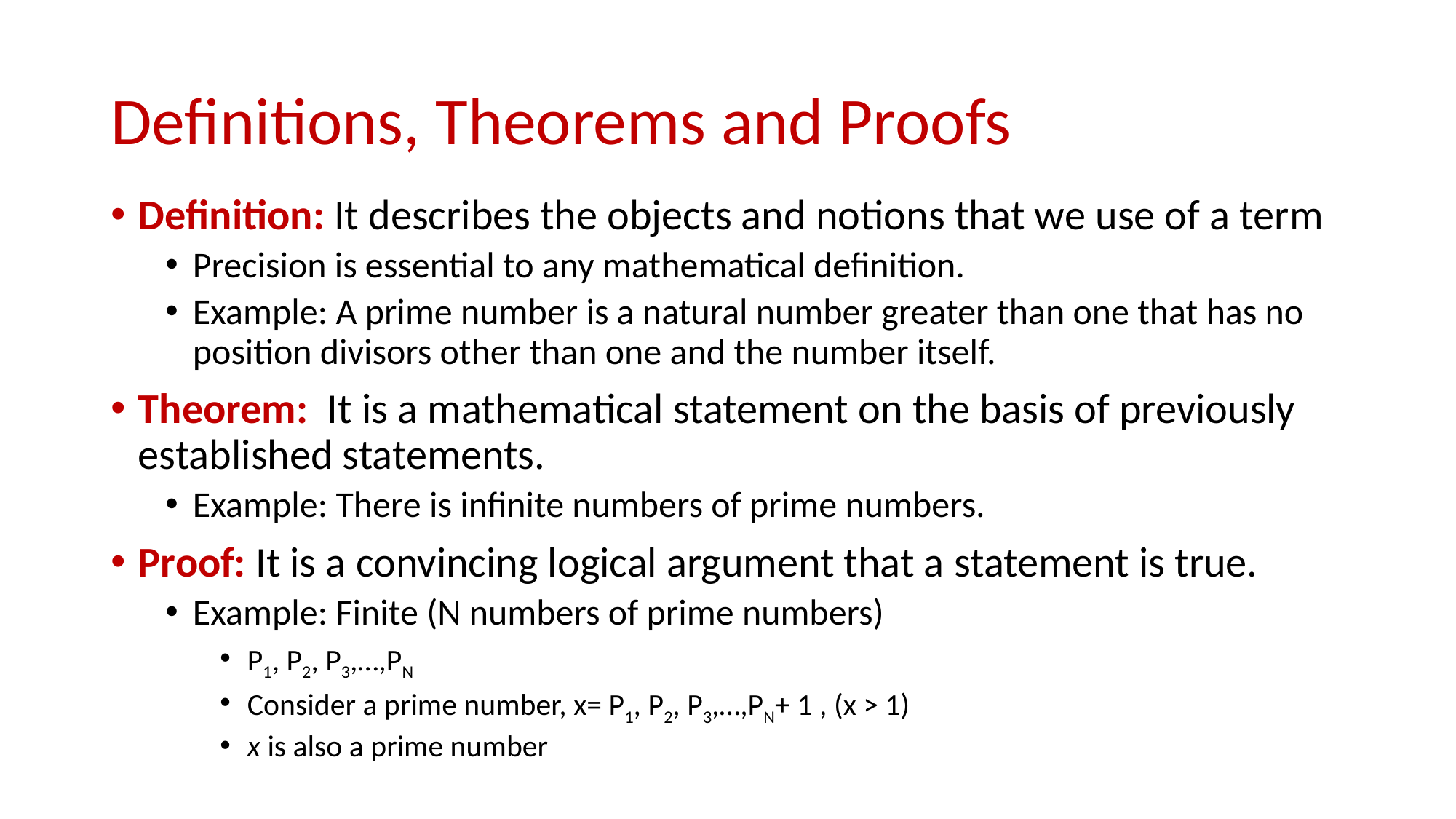

# Definitions, Theorems and Proofs
Definition: It describes the objects and notions that we use of a term
Precision is essential to any mathematical definition.
Example: A prime number is a natural number greater than one that has no position divisors other than one and the number itself.
Theorem:  It is a mathematical statement on the basis of previously established statements.
Example: There is infinite numbers of prime numbers.
Proof: It is a convincing logical argument that a statement is true.
Example: Finite (N numbers of prime numbers)
P1, P2, P3,…,PN
Consider a prime number, x= P1, P2, P3,…,PN+ 1 , (x > 1)
x is also a prime number